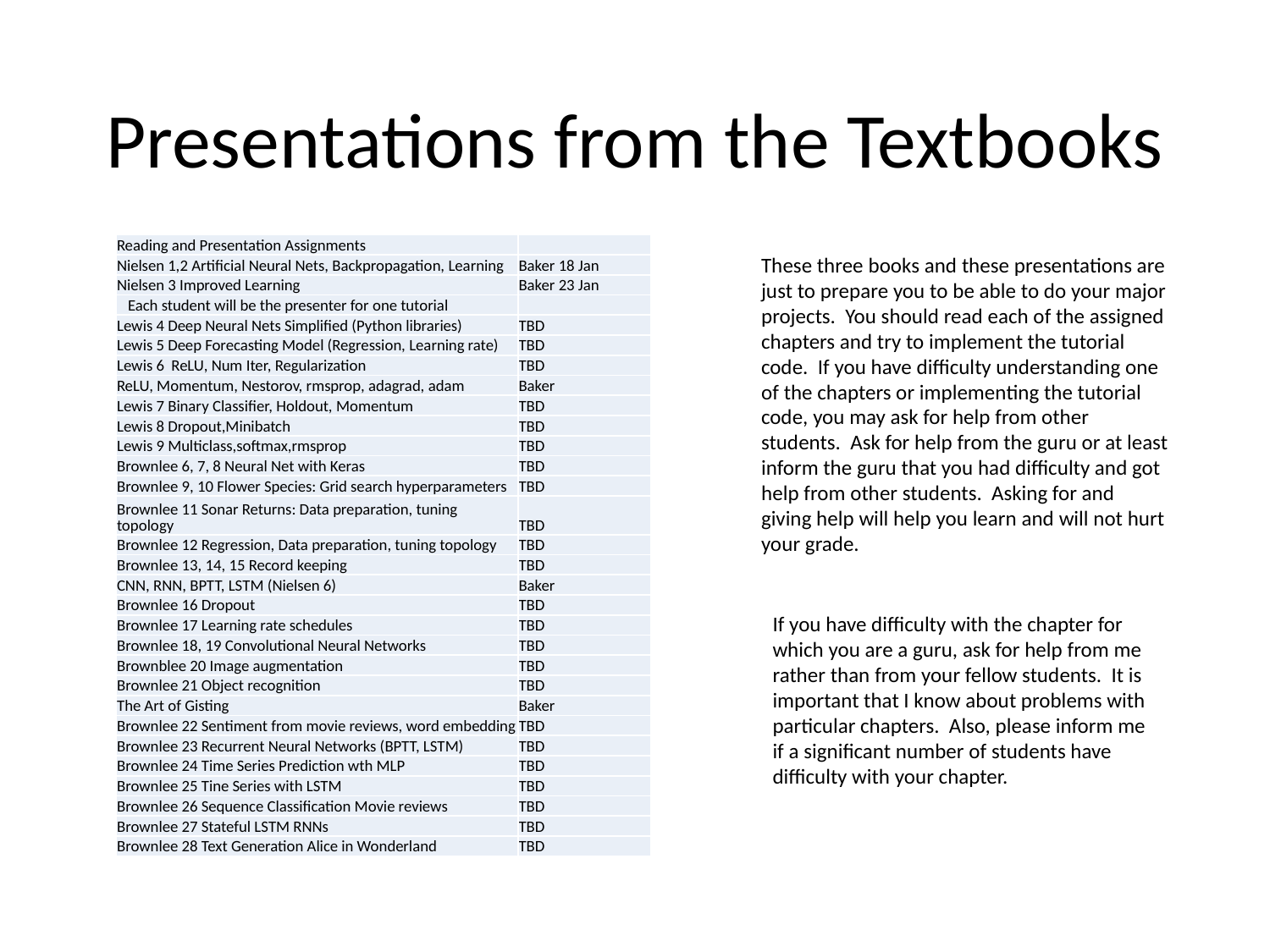

# Presentations from the Textbooks
| Reading and Presentation Assignments |  |
| --- | --- |
| Nielsen 1,2 Artificial Neural Nets, Backpropagation, Learning | Baker 18 Jan |
| Nielsen 3 Improved Learning | Baker 23 Jan |
| Each student will be the presenter for one tutorial |  |
| Lewis 4 Deep Neural Nets Simplified (Python libraries) | TBD |
| Lewis 5 Deep Forecasting Model (Regression, Learning rate) | TBD |
| Lewis 6 ReLU, Num Iter, Regularization | TBD |
| ReLU, Momentum, Nestorov, rmsprop, adagrad, adam | Baker |
| Lewis 7 Binary Classifier, Holdout, Momentum | TBD |
| Lewis 8 Dropout,Minibatch | TBD |
| Lewis 9 Multiclass,softmax,rmsprop | TBD |
| Brownlee 6, 7, 8 Neural Net with Keras | TBD |
| Brownlee 9, 10 Flower Species: Grid search hyperparameters | TBD |
| Brownlee 11 Sonar Returns: Data preparation, tuning topology | TBD |
| Brownlee 12 Regression, Data preparation, tuning topology | TBD |
| Brownlee 13, 14, 15 Record keeping | TBD |
| CNN, RNN, BPTT, LSTM (Nielsen 6) | Baker |
| Brownlee 16 Dropout | TBD |
| Brownlee 17 Learning rate schedules | TBD |
| Brownlee 18, 19 Convolutional Neural Networks | TBD |
| Brownblee 20 Image augmentation | TBD |
| Brownlee 21 Object recognition | TBD |
| The Art of Gisting | Baker |
| Brownlee 22 Sentiment from movie reviews, word embedding | TBD |
| Brownlee 23 Recurrent Neural Networks (BPTT, LSTM) | TBD |
| Brownlee 24 Time Series Prediction wth MLP | TBD |
| Brownlee 25 Tine Series with LSTM | TBD |
| Brownlee 26 Sequence Classification Movie reviews | TBD |
| Brownlee 27 Stateful LSTM RNNs | TBD |
| Brownlee 28 Text Generation Alice in Wonderland | TBD |
These three books and these presentations are just to prepare you to be able to do your major projects.  You should read each of the assigned chapters and try to implement the tutorial code.  If you have difficulty understanding one of the chapters or implementing the tutorial code, you may ask for help from other students.  Ask for help from the guru or at least inform the guru that you had difficulty and got help from other students.  Asking for and giving help will help you learn and will not hurt your grade.
If you have difficulty with the chapter for which you are a guru, ask for help from me rather than from your fellow students.  It is important that I know about problems with particular chapters.  Also, please inform me if a significant number of students have difficulty with your chapter.